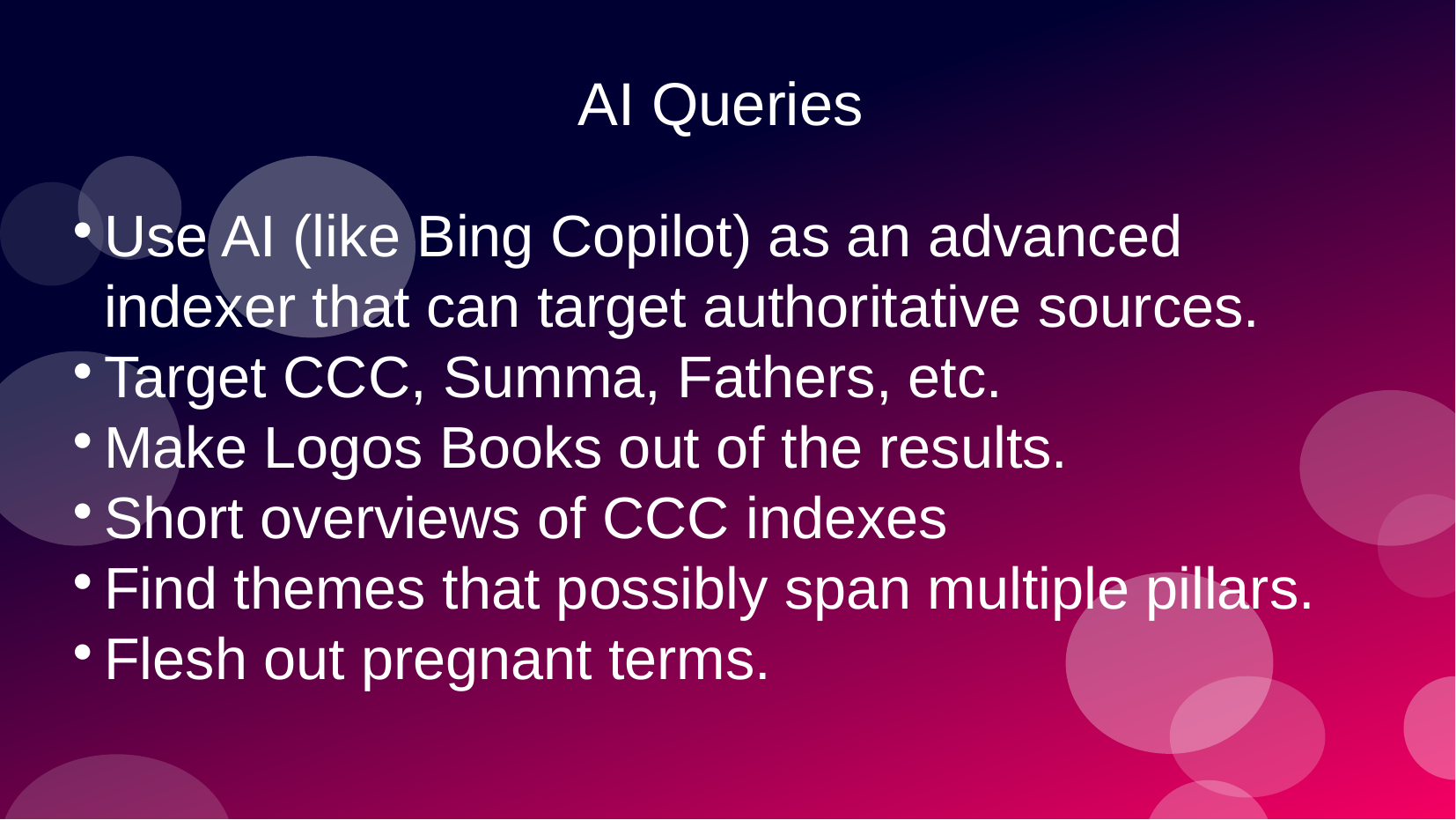

# AI Queries
Use AI (like Bing Copilot) as an advanced indexer that can target authoritative sources.
Target CCC, Summa, Fathers, etc.
Make Logos Books out of the results.
Short overviews of CCC indexes
Find themes that possibly span multiple pillars.
Flesh out pregnant terms.